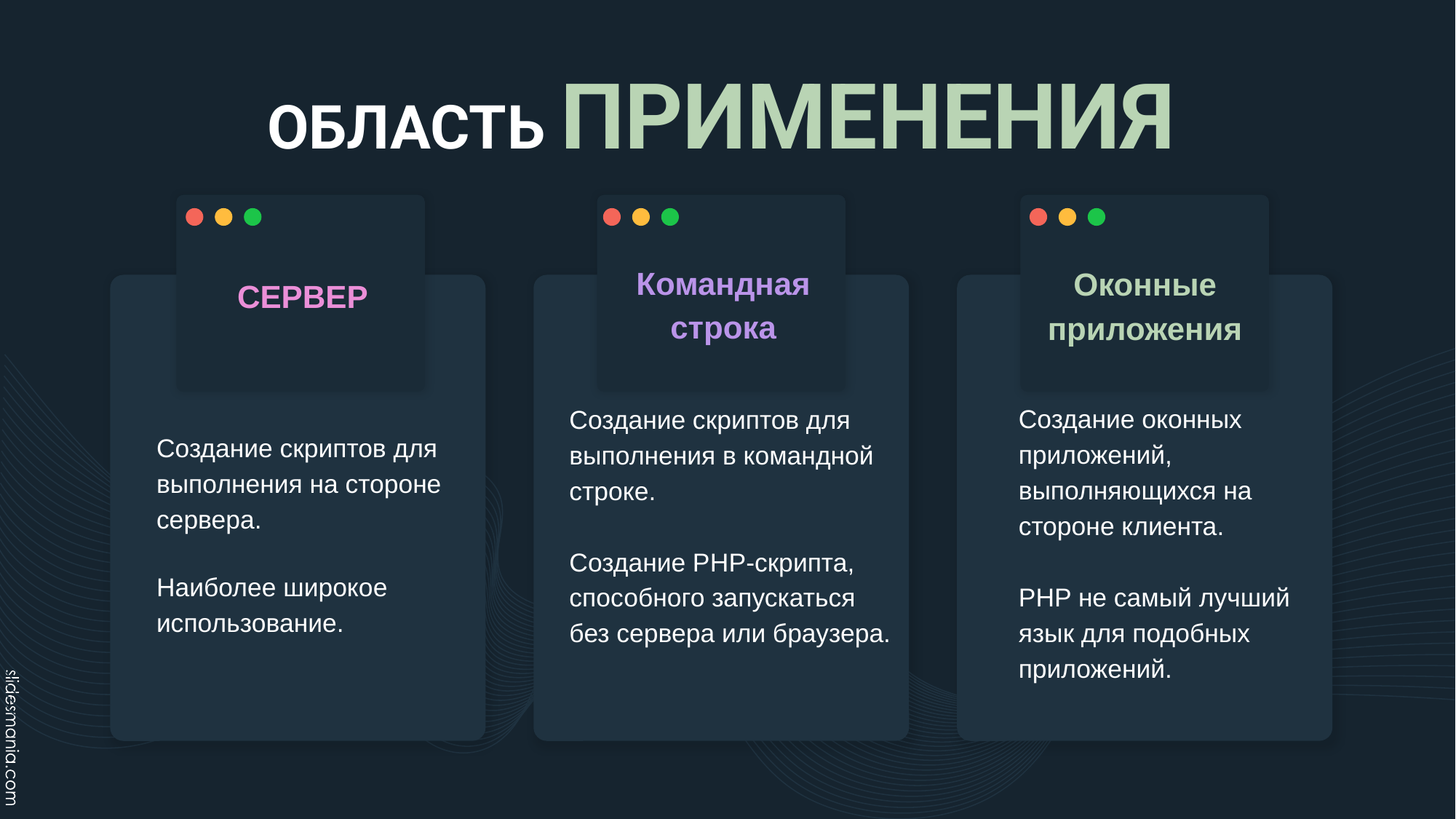

# ОБЛАСТЬ ПРИМЕНЕНИЯ
Командная строка
Оконные приложения
СЕРВЕР
Создание оконных приложений, выполняющихся на стороне клиента.

PHP не самый лучший язык для подобных приложений.
Создание скриптов для выполнения в командной строке.

Создание PHP-скрипта, способного запускаться без сервера или браузера.
Создание скриптов для выполнения на стороне сервера.
Наиболее широкое использование.